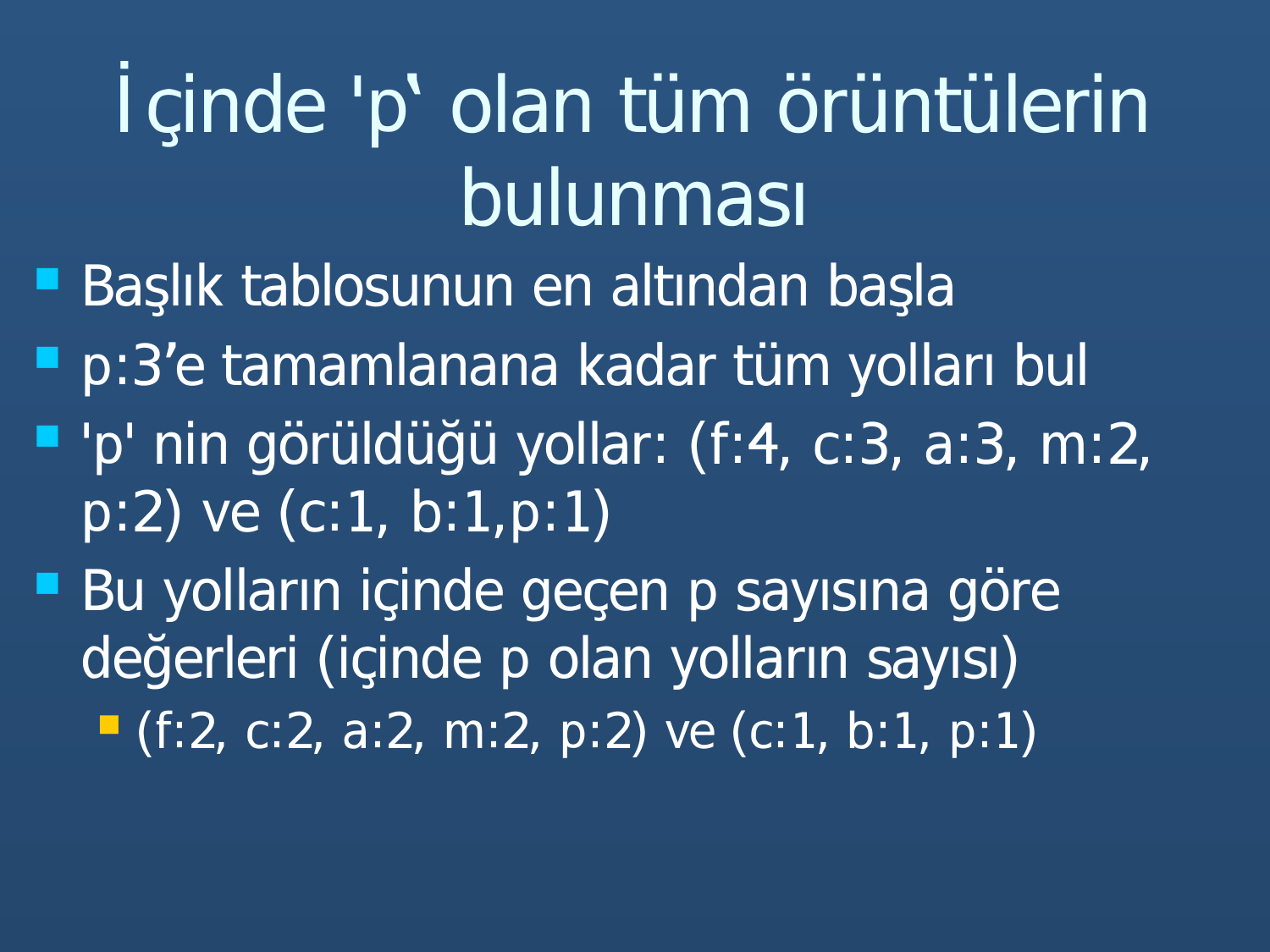

# İçinde 'p‘ olan tüm örüntülerin bulunması
Başlık tablosunun en altından başla
p:3’e tamamlanana kadar tüm yolları bul
'p' nin görüldüğü yollar: (f:4, c:3, a:3, m:2, p:2) ve (c:1, b:1,p:1)
Bu yolların içinde geçen p sayısına göre değerleri (içinde p olan yolların sayısı)
(f:2, c:2, a:2, m:2, p:2) ve (c:1, b:1, p:1)